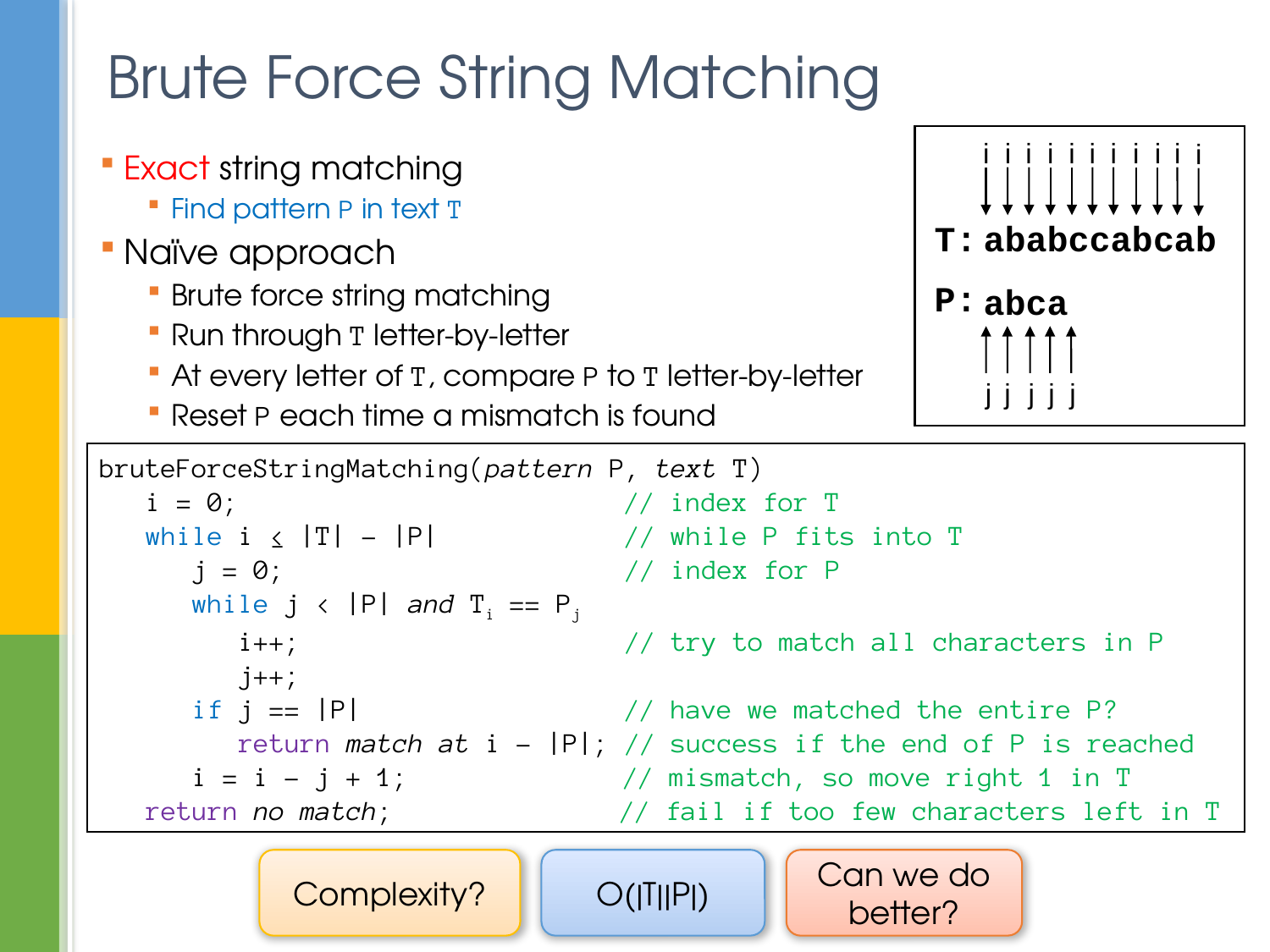

# Brute Force String Matching

Exact string matching
Find pattern P in text T
Naïve approach
Brute force string matching
Run through T letter-by-letter
At every letter of T, compare P to T letter-by-letter
Reset P each time a mismatch is found

i
i
i
i
i
i
i
i
i
i
i

a
b
c
c
b
T:
P:
c
a
b
a
b
a
b
c
a
a

j
j
j
j
j
bruteForceStringMatching(pattern P, text T)
   i = 0;                         // index for T
   while i ≤ |T| - |P|            // while P fits into T
      j = 0;                      // index for P
      while j < |P| and Ti == Pj
         i++;                     // try to match all characters in P
         j++;
      if j == |P|                 // have we matched the entire P?
         return match at i - |P|; // success if the end of P is reached
      i = i - j + 1;		 // mismatch, so move right 1 in T
   return no match;	         // fail if too few characters left in T
Complexity?
O(|T||P|)
Can we do better?